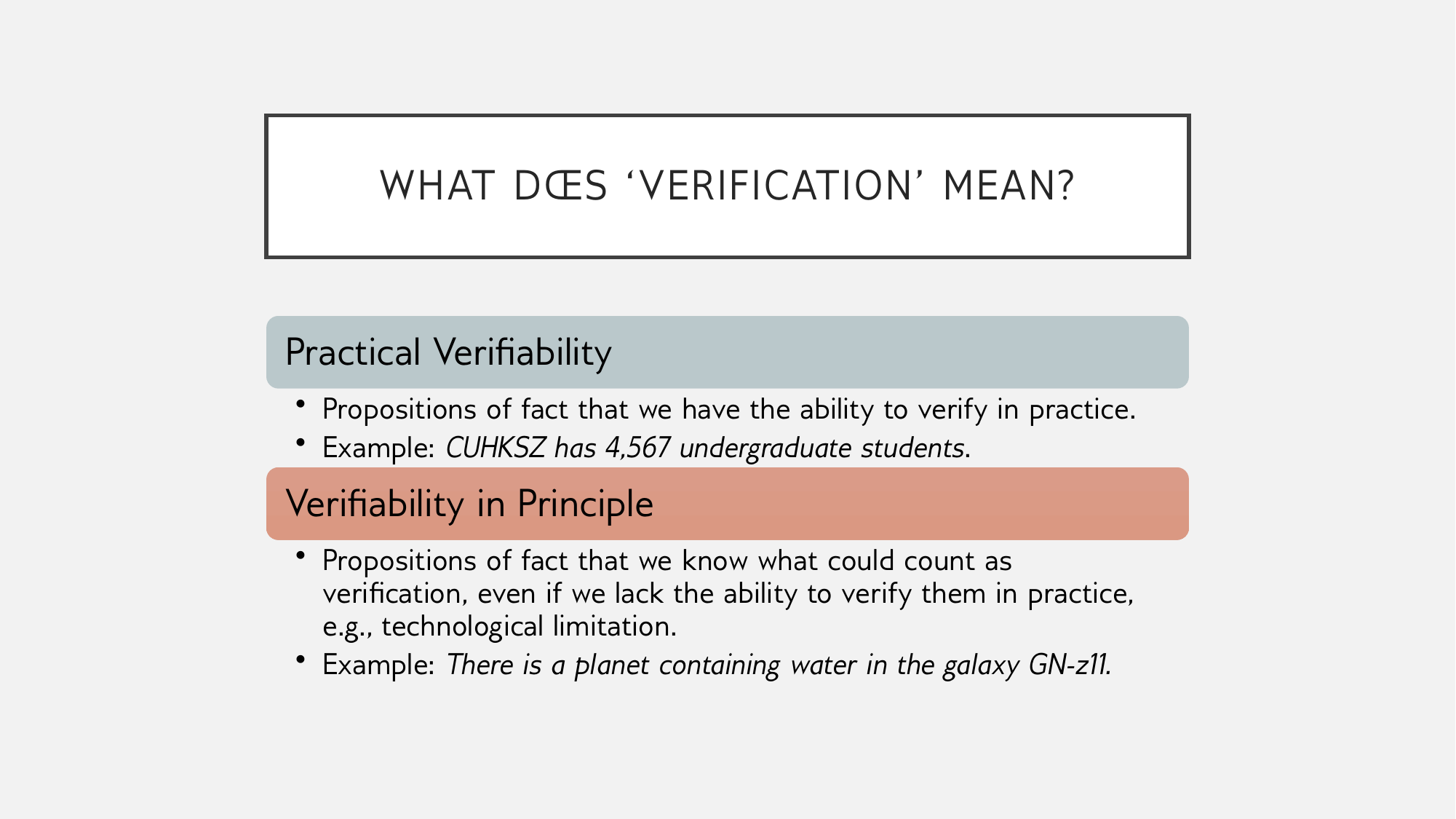

# What does ‘verification’ mean?
Practical Verifiability
Propositions of fact that we have the ability to verify in practice.
Example: CUHKSZ has 4,567 undergraduate students.
Verifiability in Principle
Propositions of fact that we know what could count as verification, even if we lack the ability to verify them in practice, e.g., technological limitation.
Example: There is a planet containing water in the galaxy GN-z11.